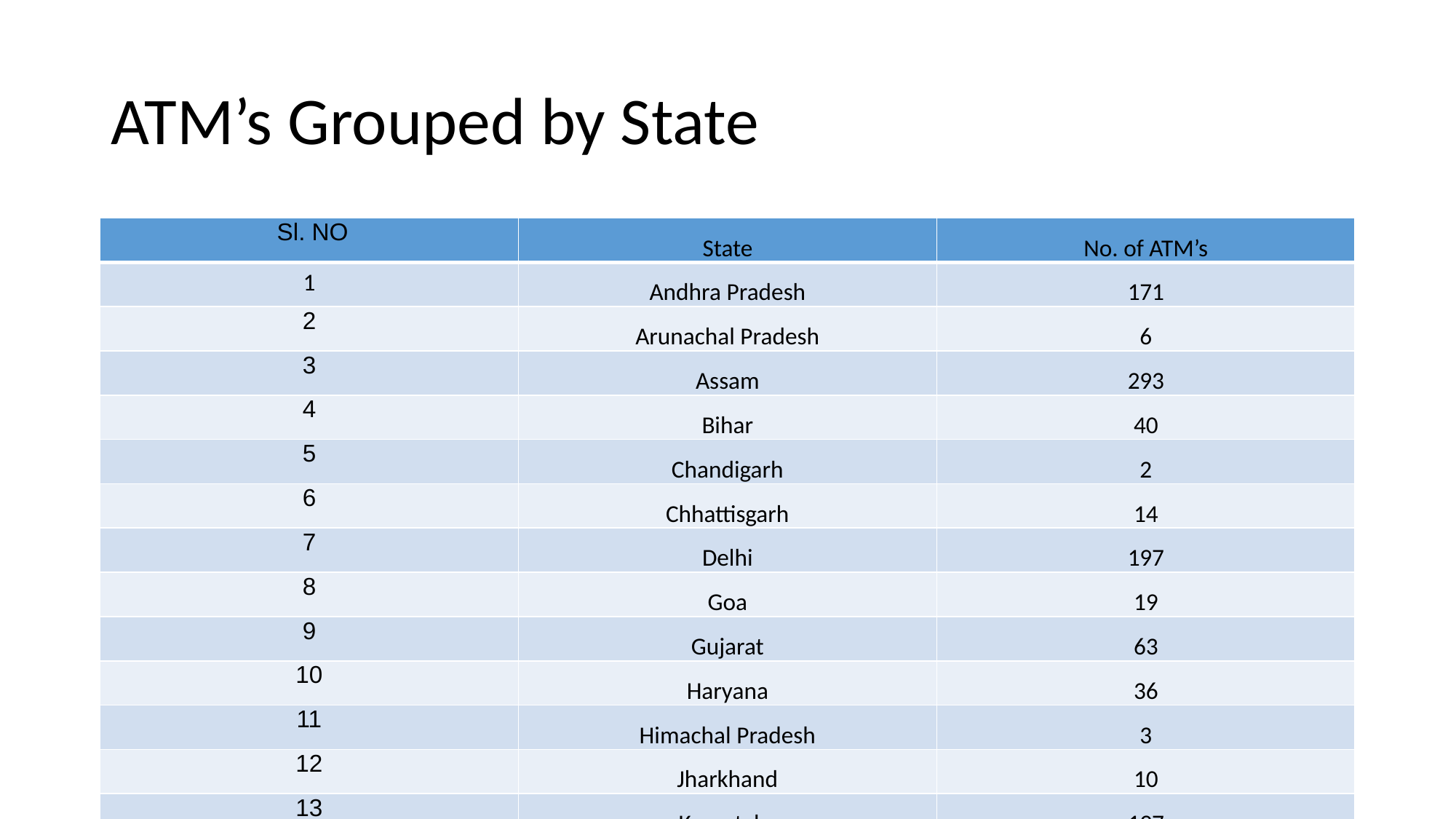

# ATM’s Grouped by State
| Sl. NO | State | No. of ATM’s |
| --- | --- | --- |
| 1 | Andhra Pradesh | 171 |
| 2 | Arunachal Pradesh | 6 |
| 3 | Assam | 293 |
| 4 | Bihar | 40 |
| 5 | Chandigarh | 2 |
| 6 | Chhattisgarh | 14 |
| 7 | Delhi | 197 |
| 8 | Goa | 19 |
| 9 | Gujarat | 63 |
| 10 | Haryana | 36 |
| 11 | Himachal Pradesh | 3 |
| 12 | Jharkhand | 10 |
| 13 | Karnataka | 197 |
| 14 | Kerala | 29 |
| 15 | Madhya Pradesh | 453 |
| 16 | Maharashtra | 292 |
| 17 | Manipur | 15 |
| 18 | Meghalaya | 52 |
| 19 | Mizoram | 28 |
| 20 | Nagaland | 88 |
| 21 | Odisha | 12 |
| 22 | Puducherry | 32 |
| 23 | Punjab | 320 |
| 24 | Rajasthan | 66 |
| 25 | Sikkim | 25 |
| 26 | Tamil Nadu | 1745 |
| 27 | Telangana | 112 |
| 28 | Tripura | 87 |
| 29 | Uttar Pradesh | 167 |
| 30 | Uttarakhand | 26 |
| 31 | West Bengal | 129 |
| 33 | sikkim | 1 |
|  |  |  |
|  |  |  |